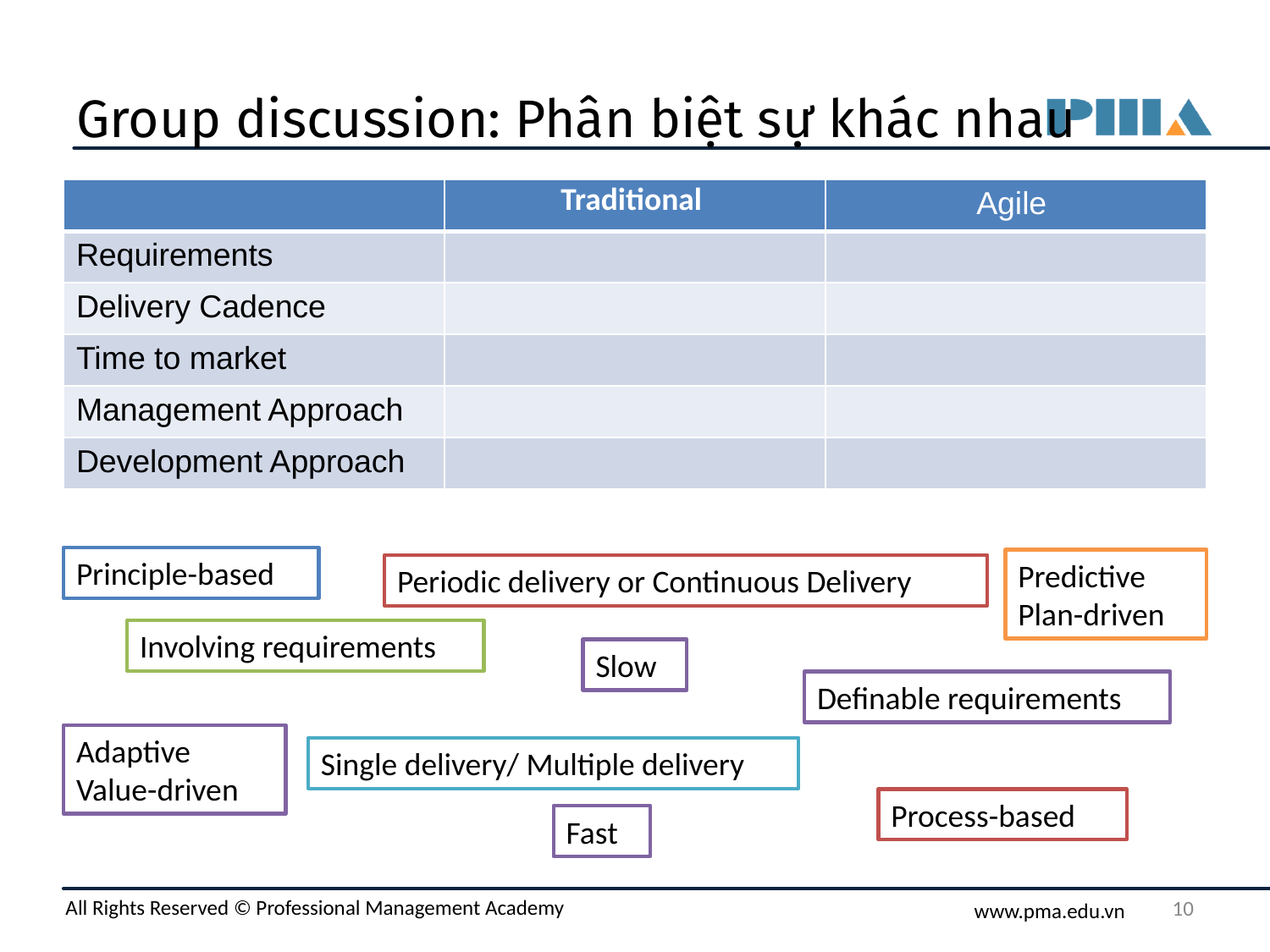

# Group discussion: Phân biệt sự khác nhau
|  | Traditional | Agile |
| --- | --- | --- |
| Requirements |  |  |
| Delivery Cadence |  |  |
| Time to market |  |  |
| Management Approach |  |  |
| Development Approach |  |  |
Principle-based
Predictive
Plan-driven
Periodic delivery or Continuous Delivery
Involving requirements
Slow
Definable requirements
Adaptive
Value-driven
Single delivery/ Multiple delivery
Process-based
Fast
10